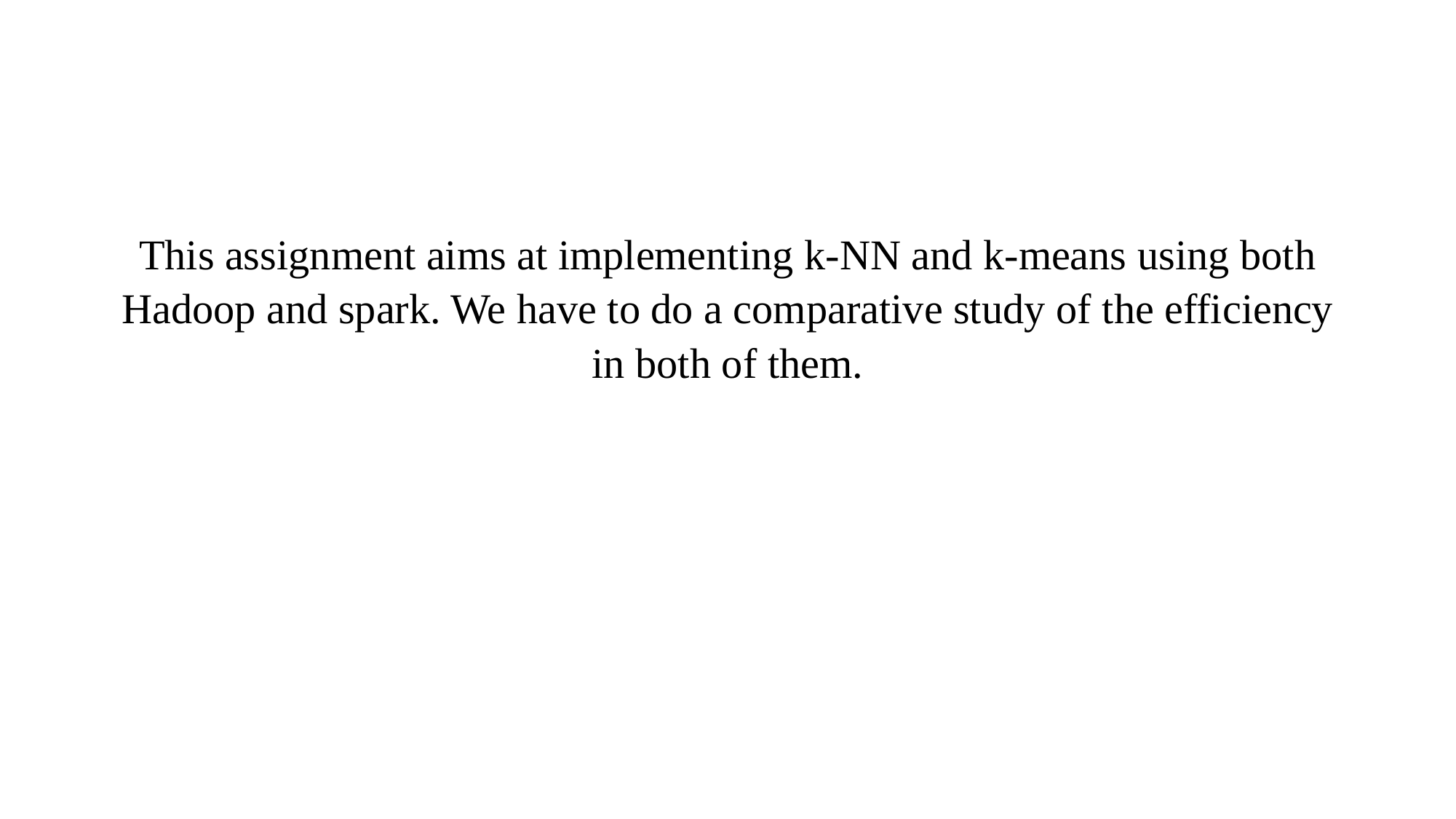

#
This assignment aims at implementing k-NN and k-means using both Hadoop and spark. We have to do a comparative study of the efficiency in both of them.